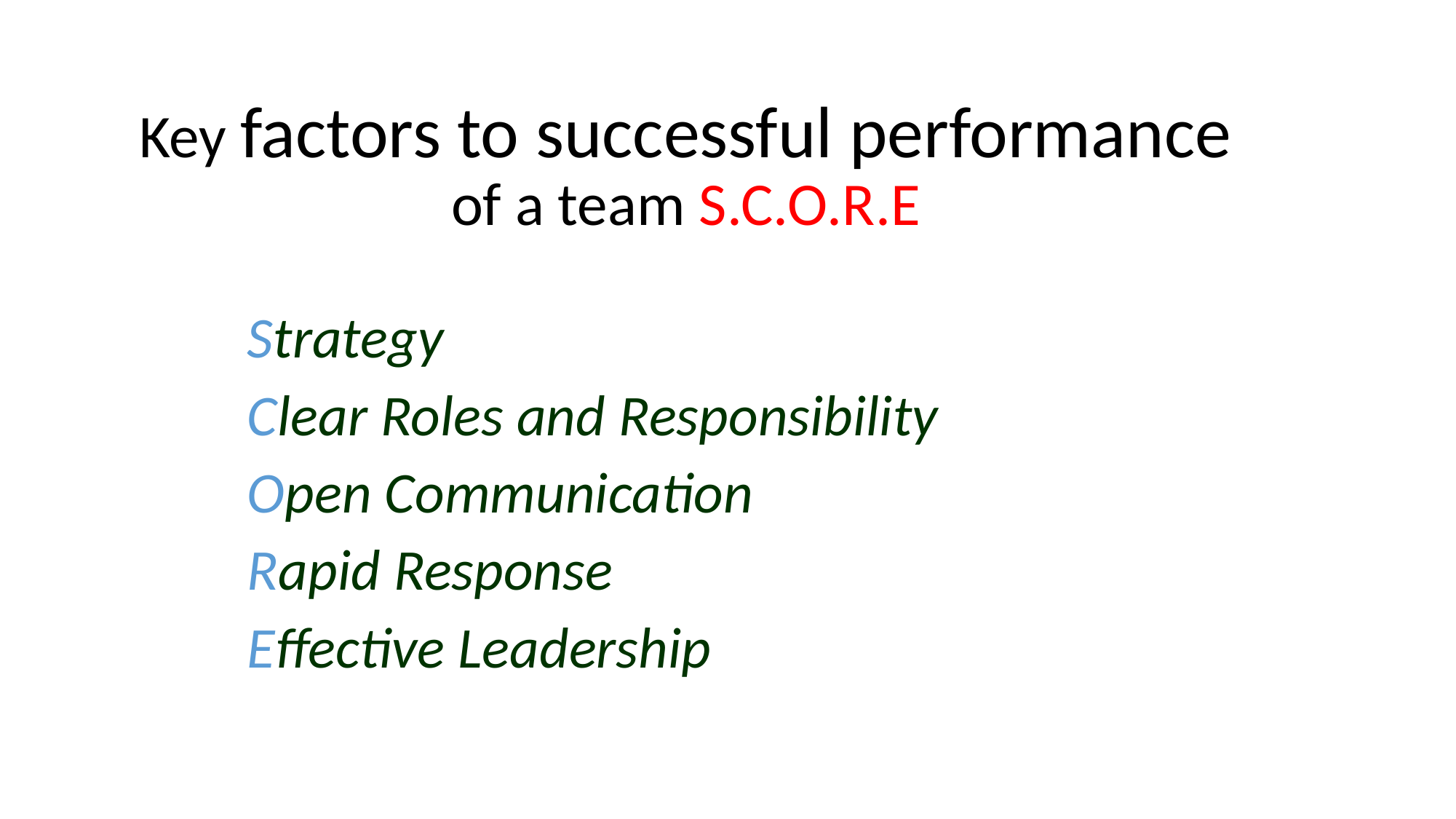

# Key factors to successful performance of a team S.C.O.R.E

Strategy
Clear Roles and Responsibility
Open Communication
Rapid Response
Effective Leadership